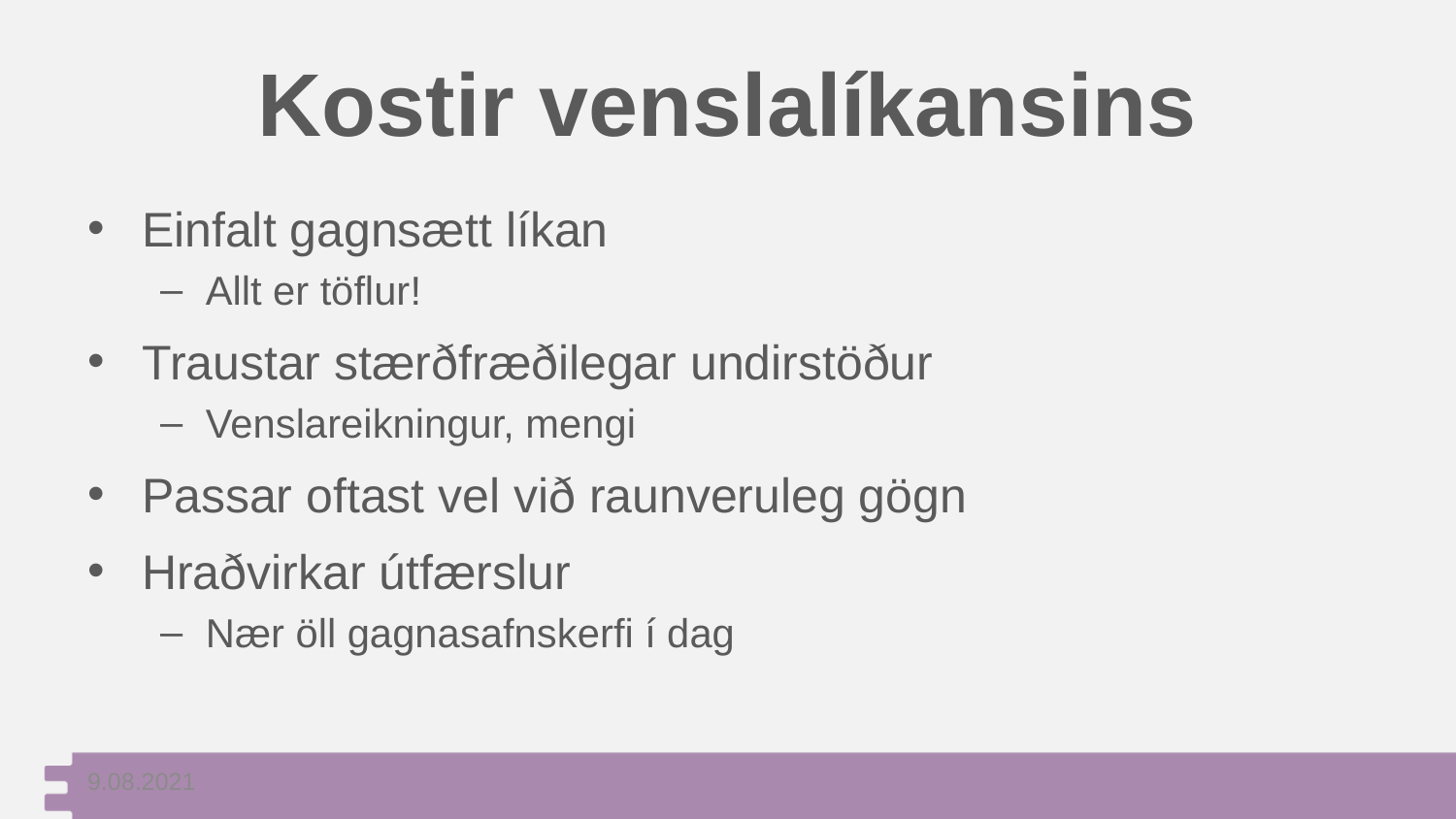

# Kostir venslalíkansins
Einfalt gagnsætt líkan
Allt er töflur!
Traustar stærðfræðilegar undirstöður
Venslareikningur, mengi
Passar oftast vel við raunveruleg gögn
Hraðvirkar útfærslur
Nær öll gagnasafnskerfi í dag
9.08.2021